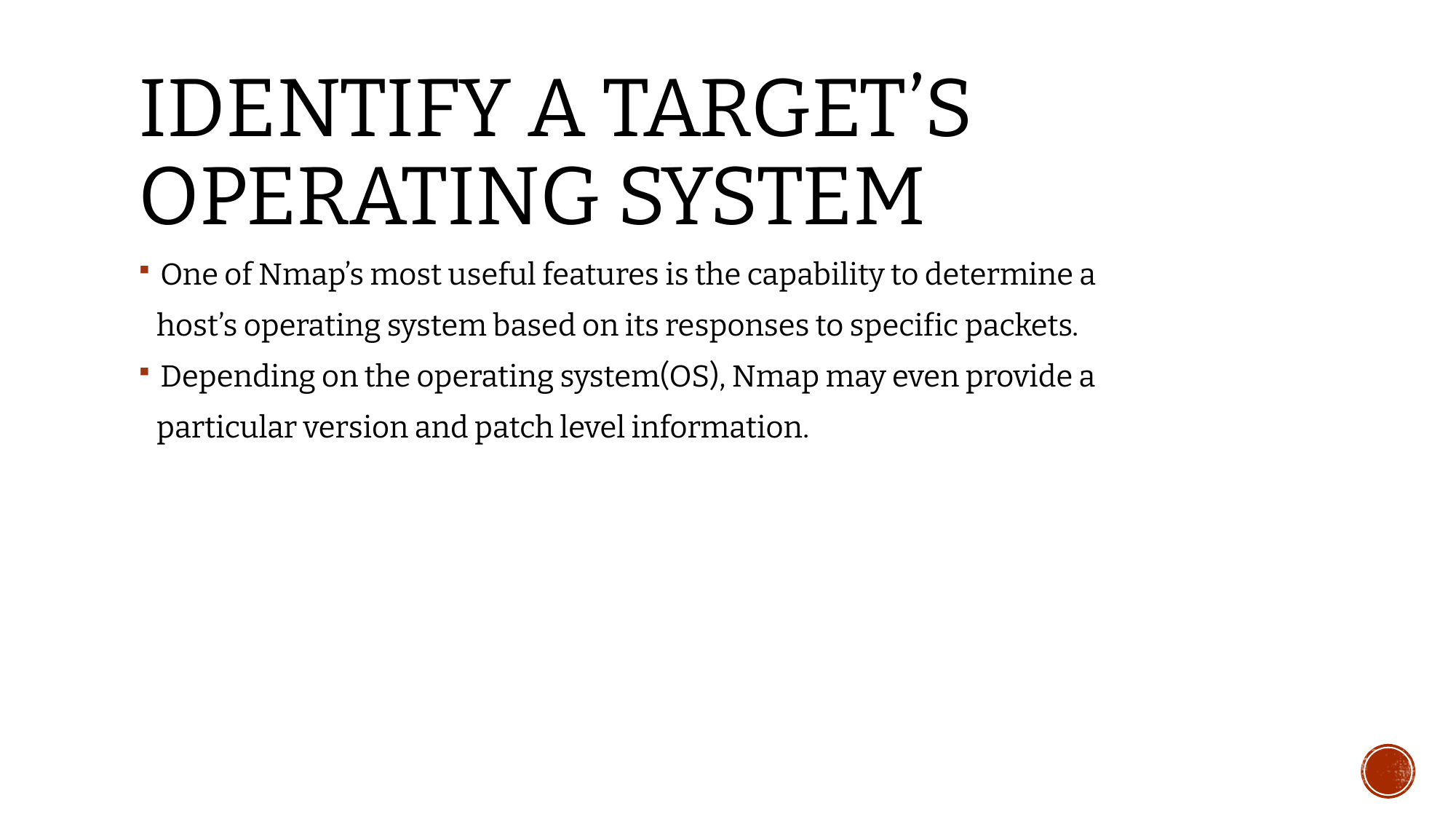

# Identify a Target’s Operating System
One of Nmap’s most useful features is the capability to determine a
   host’s operating system based on its responses to specific packets.
Depending on the operating system(OS), Nmap may even provide a
   particular version and patch level information.